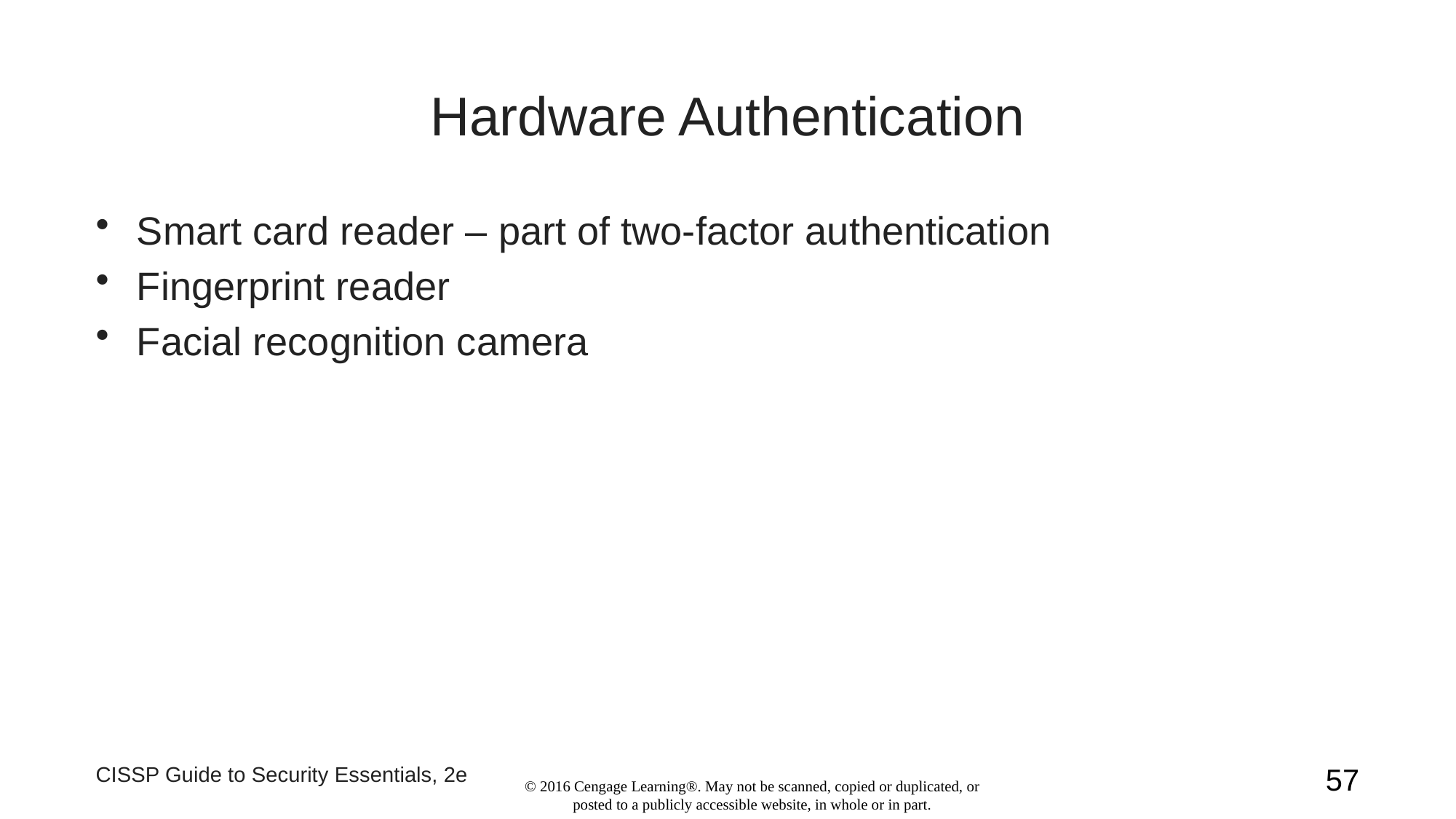

# Hardware Authentication
Smart card reader – part of two-factor authentication
Fingerprint reader
Facial recognition camera
CISSP Guide to Security Essentials, 2e
57
© 2016 Cengage Learning®. May not be scanned, copied or duplicated, or posted to a publicly accessible website, in whole or in part.